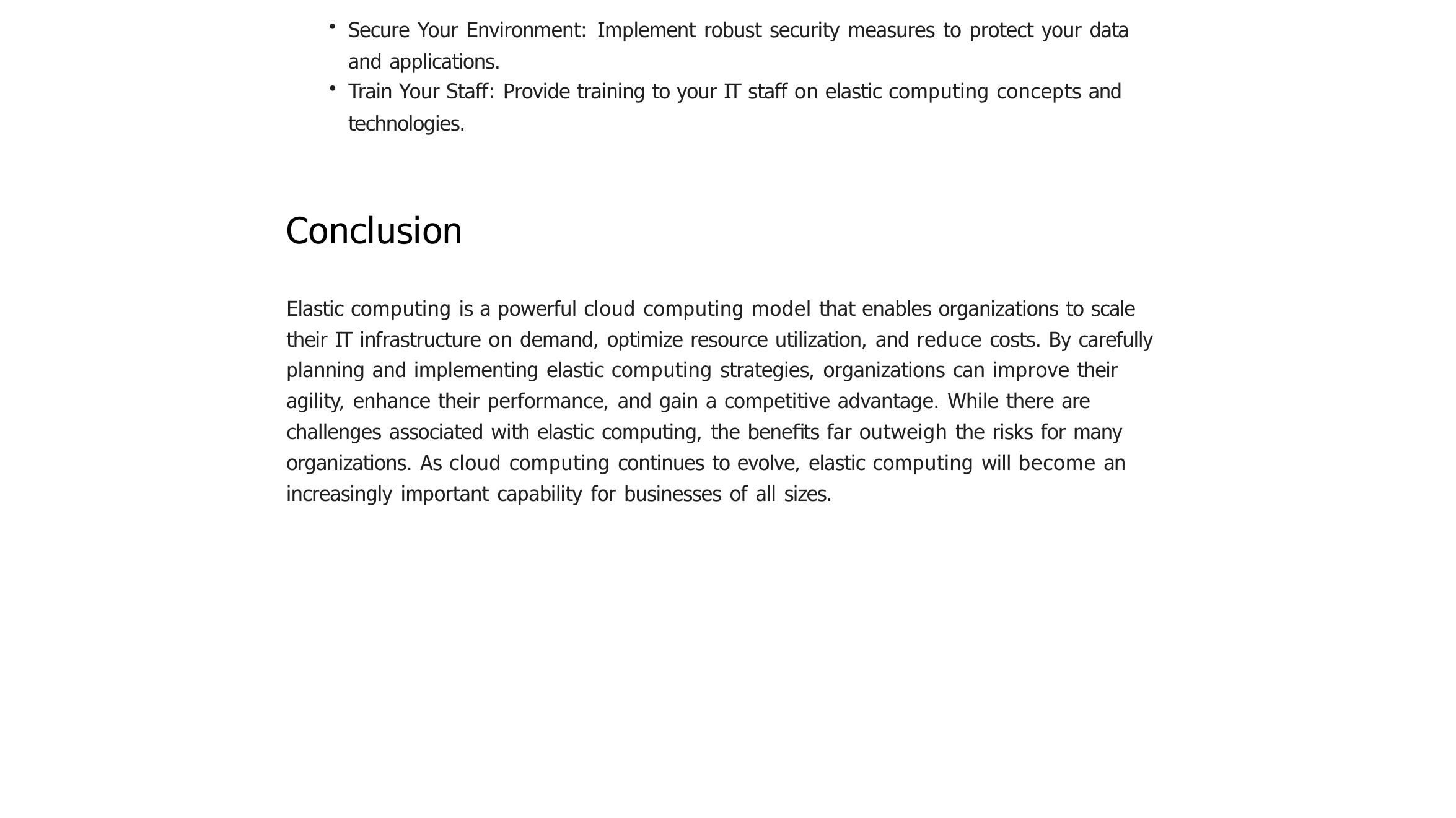

Secure Your Environment: Implement robust security measures to protect your data and applications.
Train Your Staff: Provide training to your IT staff on elastic computing concepts and
technologies.
Conclusion
Elastic computing is a powerful cloud computing model that enables organizations to scale their IT infrastructure on demand, optimize resource utilization, and reduce costs. By carefully planning and implementing elastic computing strategies, organizations can improve their agility, enhance their performance, and gain a competitive advantage. While there are challenges associated with elastic computing, the benefits far outweigh the risks for many organizations. As cloud computing continues to evolve, elastic computing will become an increasingly important capability for businesses of all sizes.